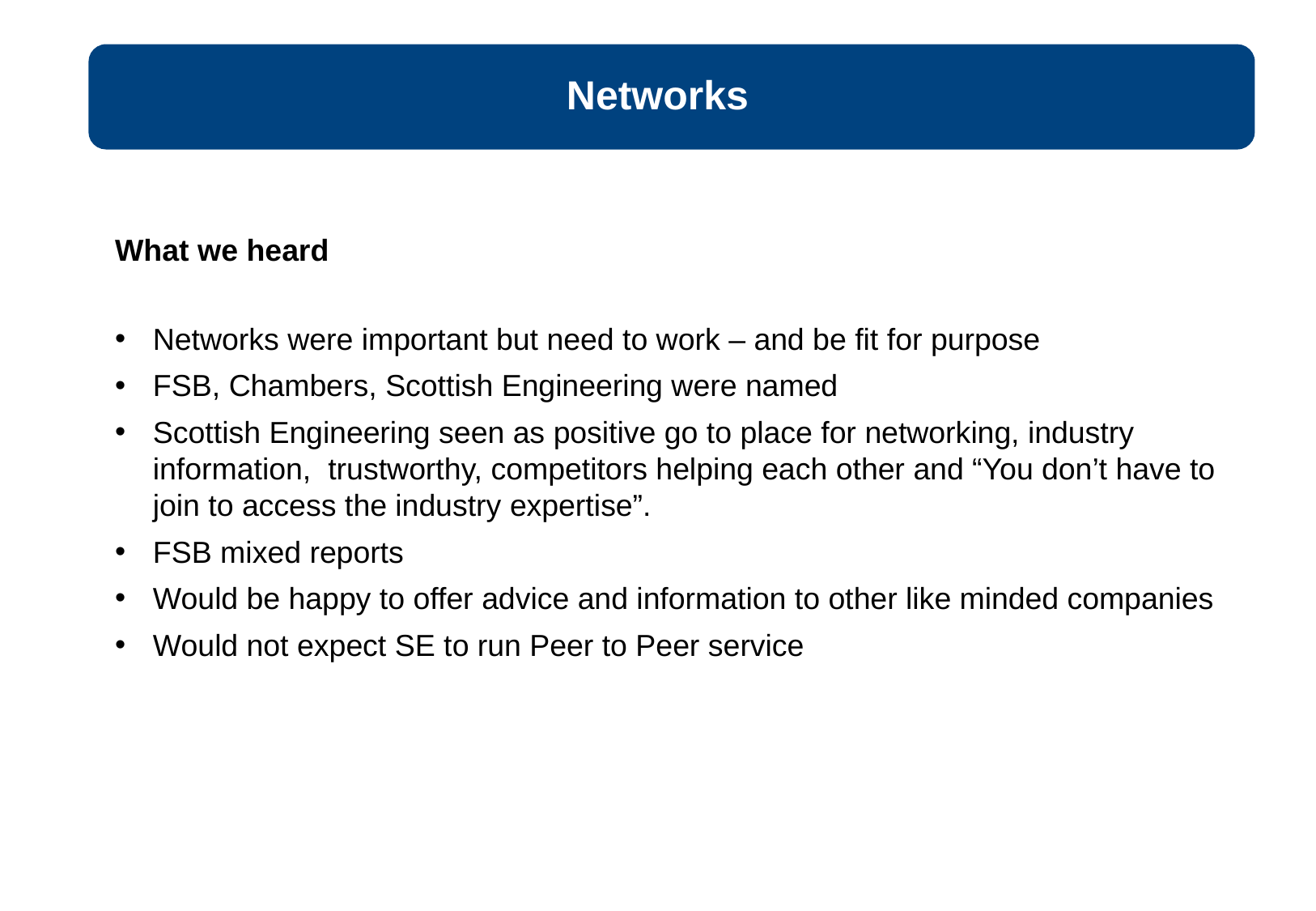

Networks

What we heard

Networks were important but need to work – and be fit for purpose
FSB, Chambers, Scottish Engineering were named
Scottish Engineering seen as positive go to place for networking, industry information,  trustworthy, competitors helping each other and “You don’t have to join to access the industry expertise”.
FSB mixed reports
Would be happy to offer advice and information to other like minded companies
Would not expect SE to run Peer to Peer service